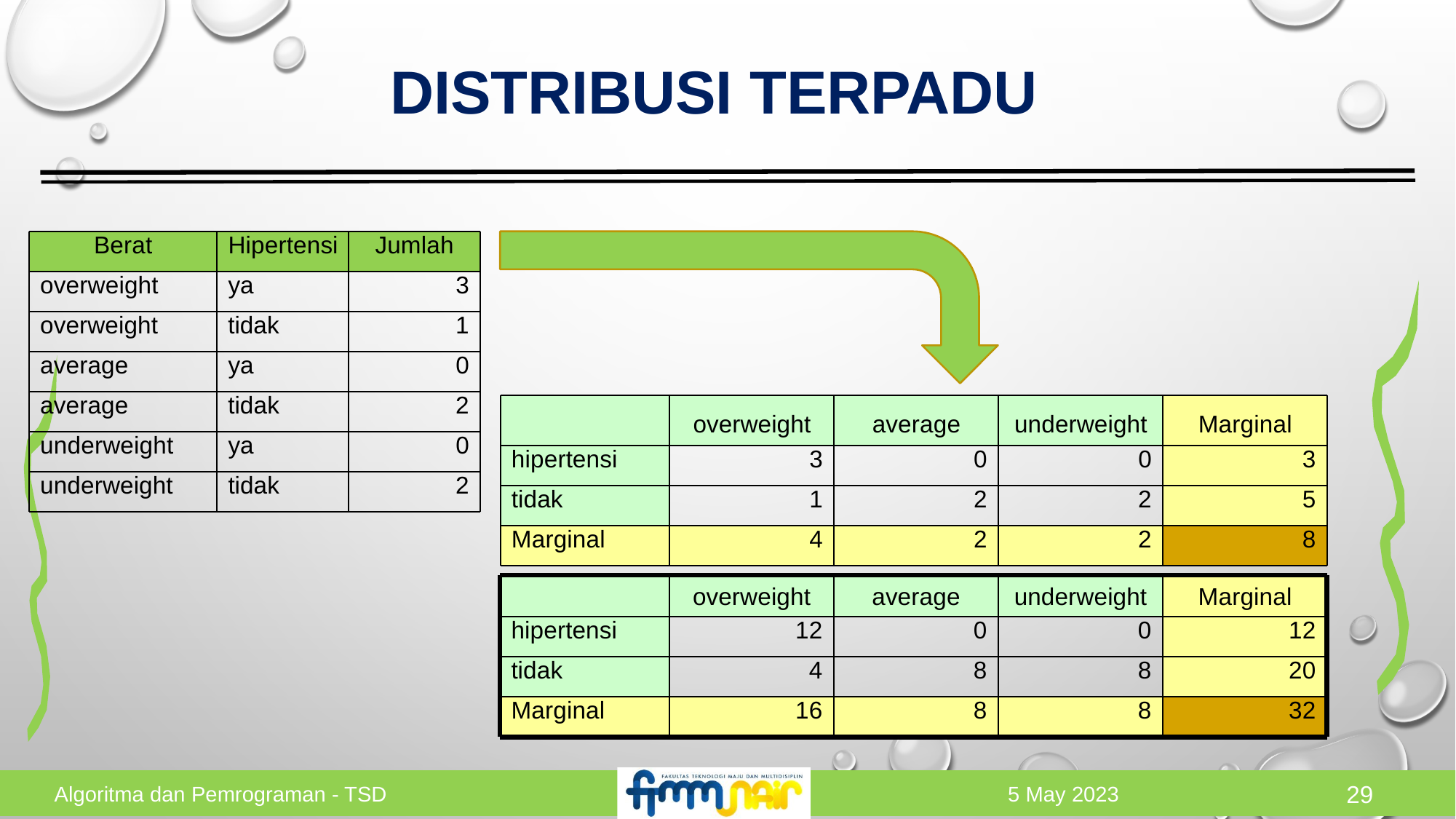

# Distribusi terpadu

Berat

Hipertensi

Jumlah

overweight
ya
3

overweight
tidak
1

average
ya
0

average
tidak
2

underweight
ya
0

underweight
tidak
2

overweight

average

underweight

Marginal

hipertensi
3
0
0
3

tidak
1
2
2

5

Marginal
4
2
2
8

overweight

average

underweight

Marginal

hipertensi
12
0
0
12

tidak
4
8
8

20

Marginal
16
8
8
32

Algoritma dan Pemrograman - TSD
5 May 2023
29